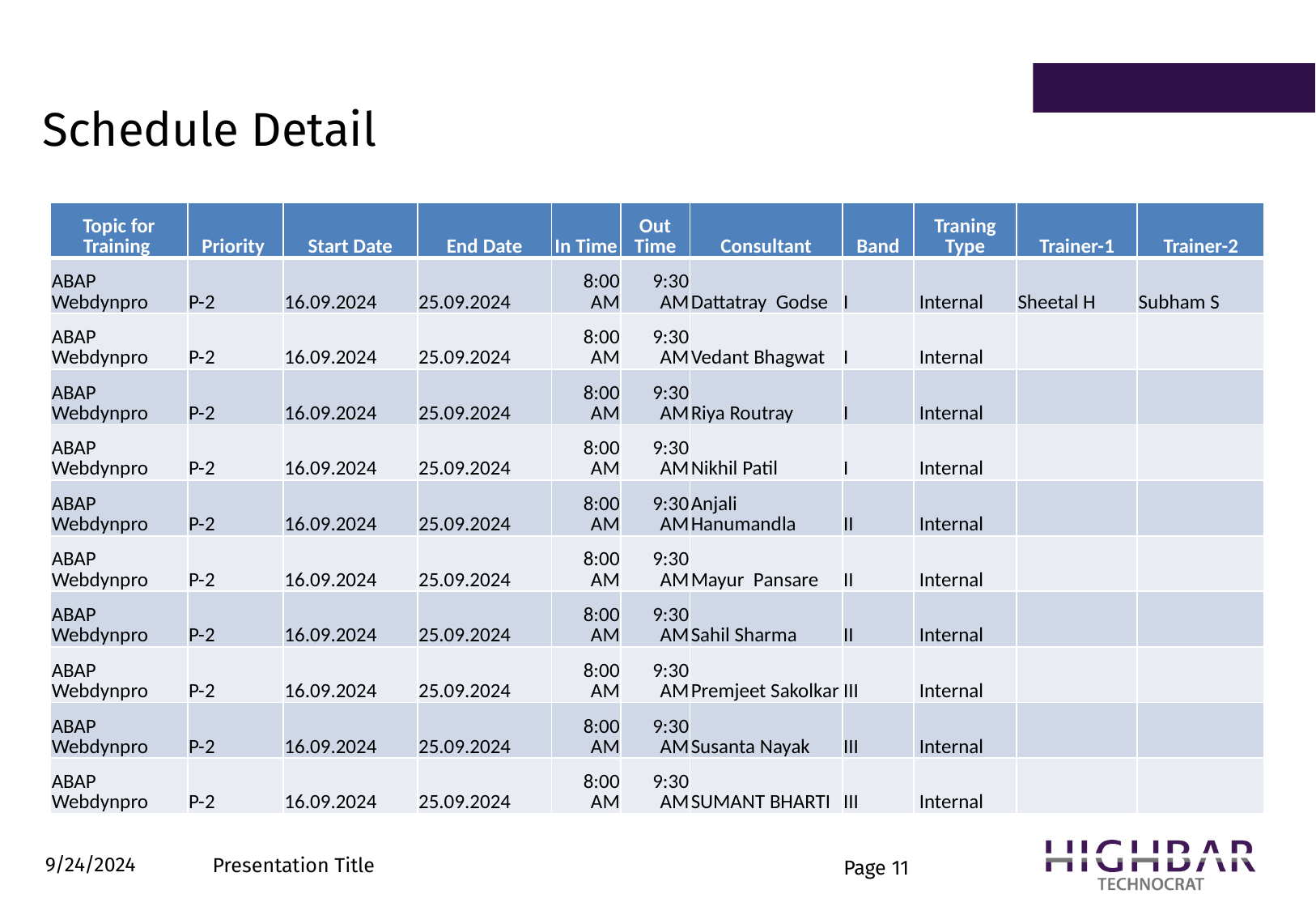

# Schedule Detail
| Topic for Training | Priority | Start Date | End Date | In Time | Out Time | Consultant | Band | Traning Type | Trainer-1 | Trainer-2 |
| --- | --- | --- | --- | --- | --- | --- | --- | --- | --- | --- |
| ABAP Webdynpro | P-2 | 16.09.2024 | 25.09.2024 | 8:00 AM | 9:30 AM | Dattatray Godse | I | Internal | Sheetal H | Subham S |
| ABAP Webdynpro | P-2 | 16.09.2024 | 25.09.2024 | 8:00 AM | 9:30 AM | Vedant Bhagwat | I | Internal |  |  |
| ABAP Webdynpro | P-2 | 16.09.2024 | 25.09.2024 | 8:00 AM | 9:30 AM | Riya Routray | I | Internal |  |  |
| ABAP Webdynpro | P-2 | 16.09.2024 | 25.09.2024 | 8:00 AM | 9:30 AM | Nikhil Patil | I | Internal |  |  |
| ABAP Webdynpro | P-2 | 16.09.2024 | 25.09.2024 | 8:00 AM | 9:30 AM | Anjali Hanumandla | II | Internal |  |  |
| ABAP Webdynpro | P-2 | 16.09.2024 | 25.09.2024 | 8:00 AM | 9:30 AM | Mayur Pansare | II | Internal |  |  |
| ABAP Webdynpro | P-2 | 16.09.2024 | 25.09.2024 | 8:00 AM | 9:30 AM | Sahil Sharma | II | Internal |  |  |
| ABAP Webdynpro | P-2 | 16.09.2024 | 25.09.2024 | 8:00 AM | 9:30 AM | Premjeet Sakolkar | III | Internal |  |  |
| ABAP Webdynpro | P-2 | 16.09.2024 | 25.09.2024 | 8:00 AM | 9:30 AM | Susanta Nayak | III | Internal |  |  |
| ABAP Webdynpro | P-2 | 16.09.2024 | 25.09.2024 | 8:00 AM | 9:30 AM | SUMANT BHARTI | III | Internal |  |  |